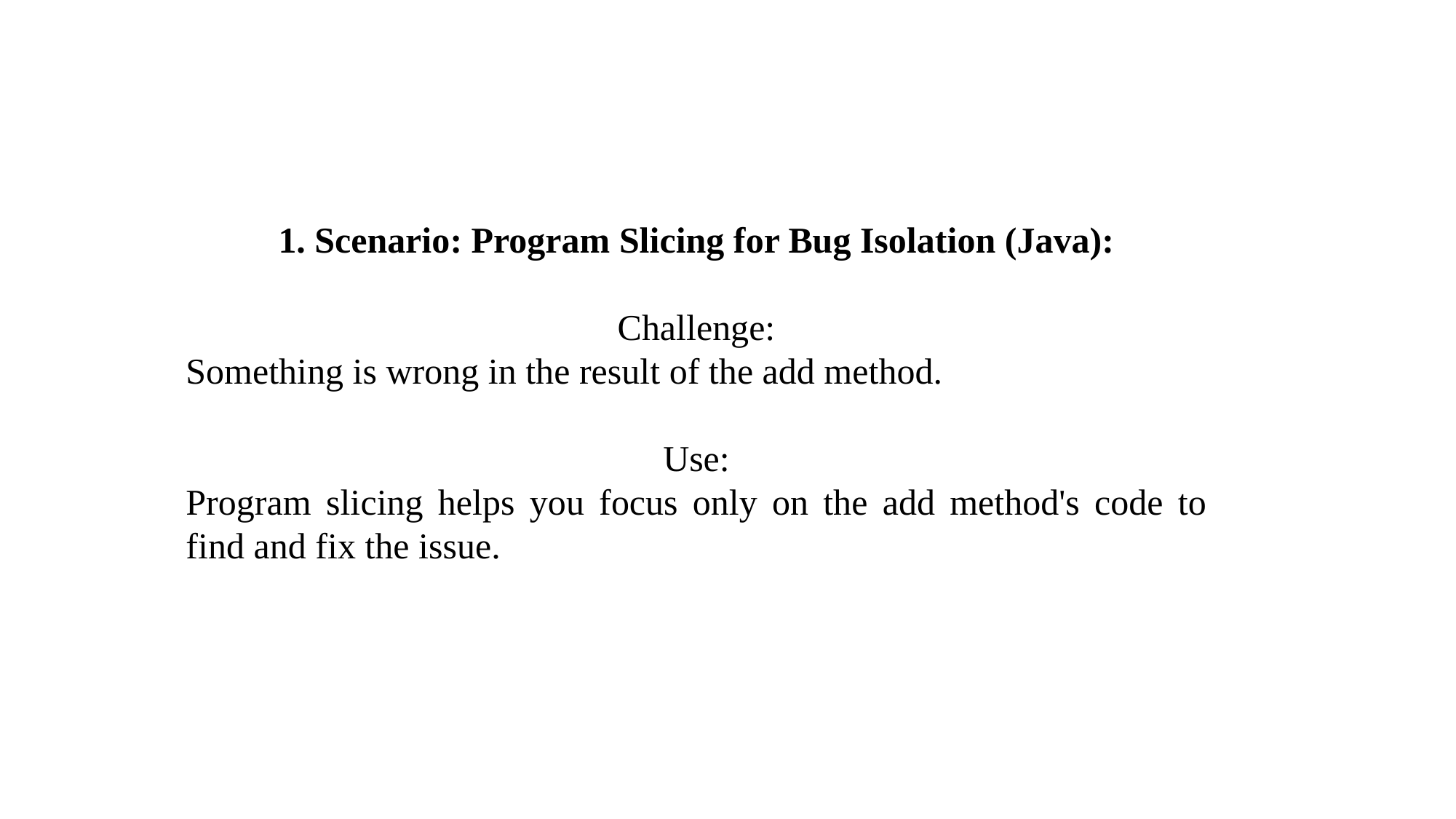

1. Scenario: Program Slicing for Bug Isolation (Java):

Challenge:
Something is wrong in the result of the add method.

Use:
Program slicing helps you focus only on the add method's code to find and fix the issue.